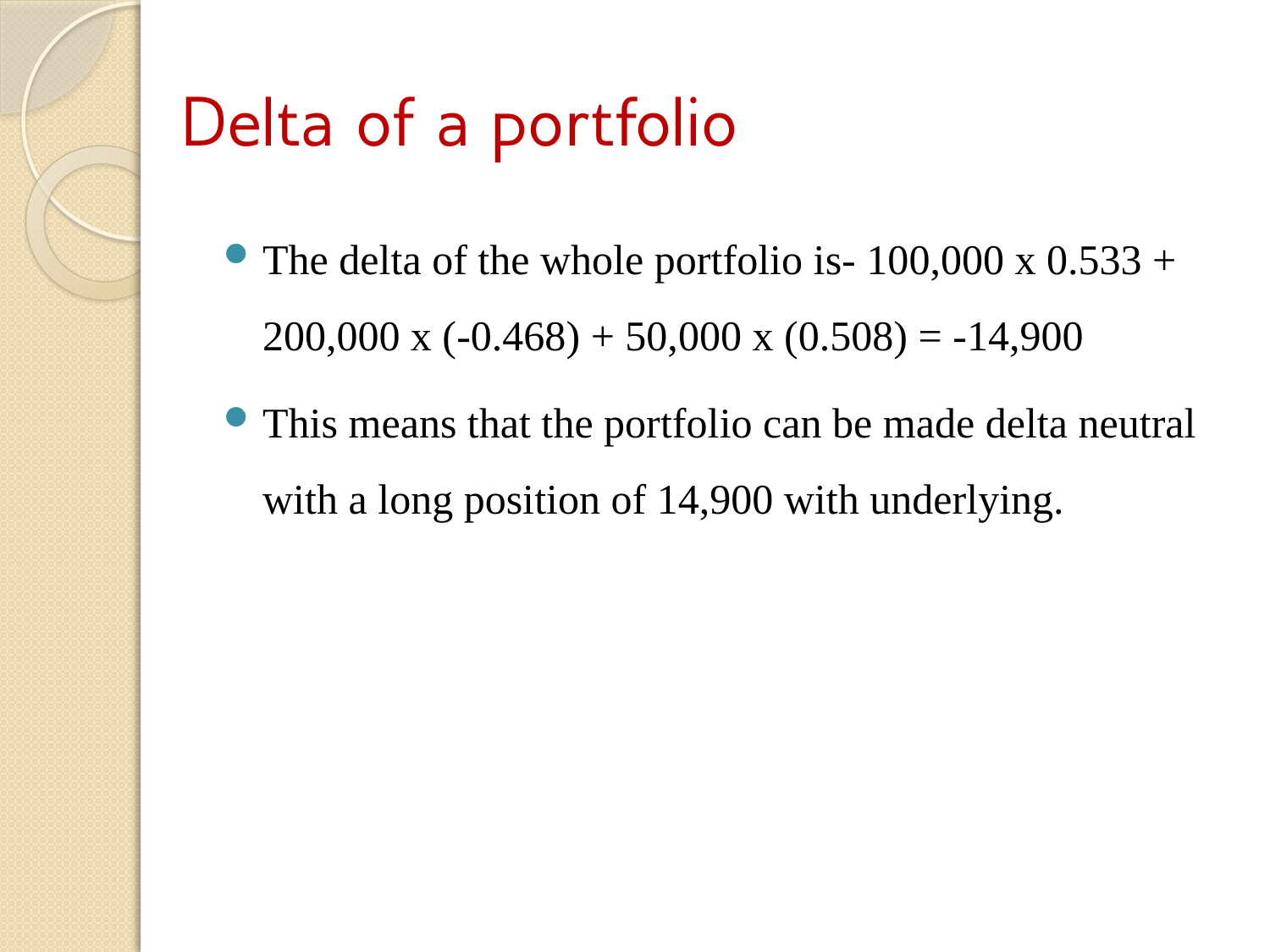

# Delta of a portfolio
The delta of the whole portfolio is- 100,000 x 0.533 + 200,000 x (-0.468) + 50,000 x (0.508) = -14,900
This means that the portfolio can be made delta neutral with a long position of 14,900 with underlying.